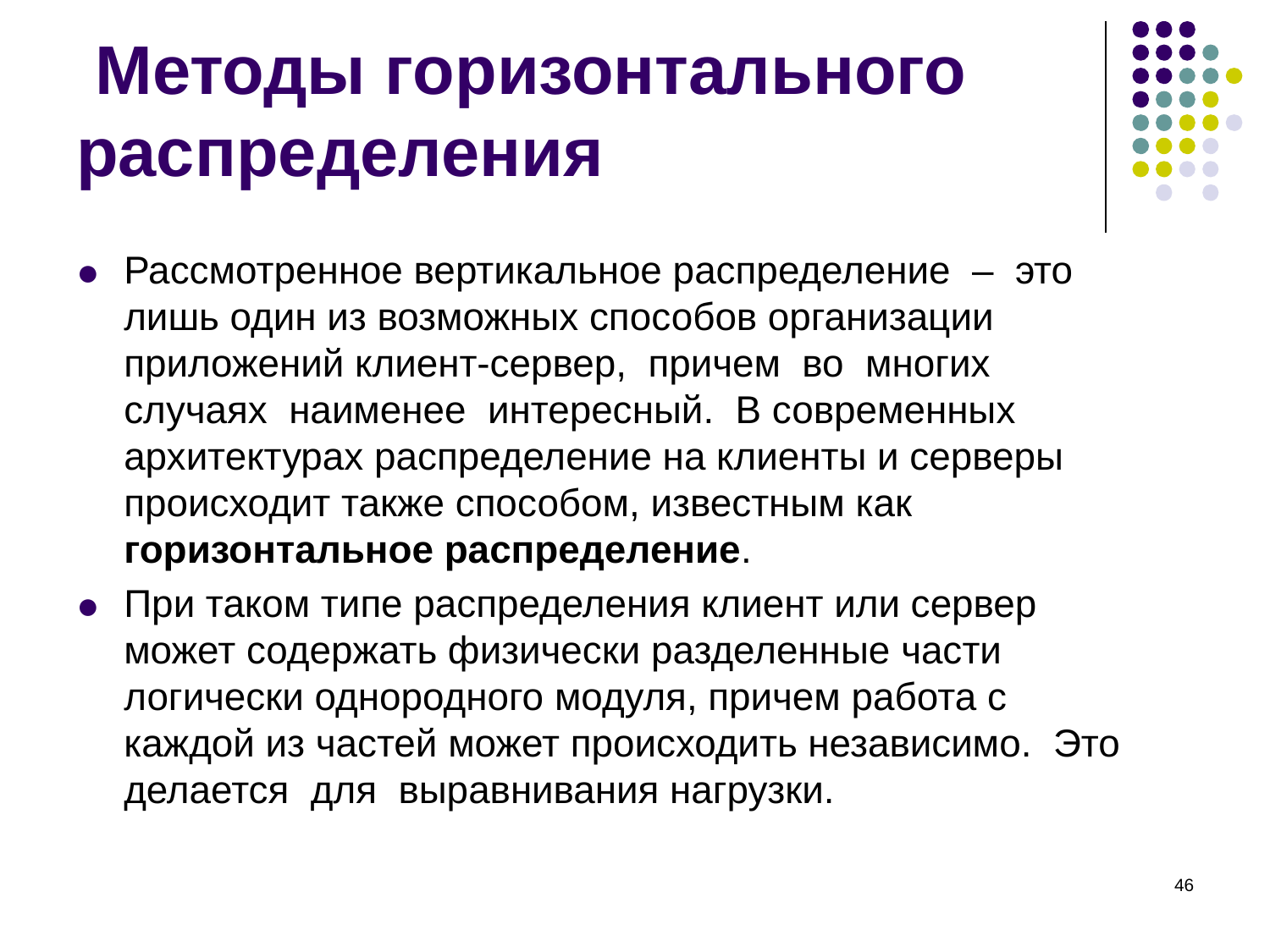

# Методы горизонтального распределения
Рассмотренное вертикальное распределение  –  это лишь один из возможных способов организации приложений клиент-сервер,  причем  во  многих  случаях  наименее  интересный.  В современных архитектурах распределение на клиенты и серверы происходит также способом, известным как горизонтальное распределение.
При таком типе распределения клиент или сервер может содержать физически разделенные части логически однородного модуля, причем работа с каждой из частей может происходить независимо.  Это  делается  для  выравнивания нагрузки.
46